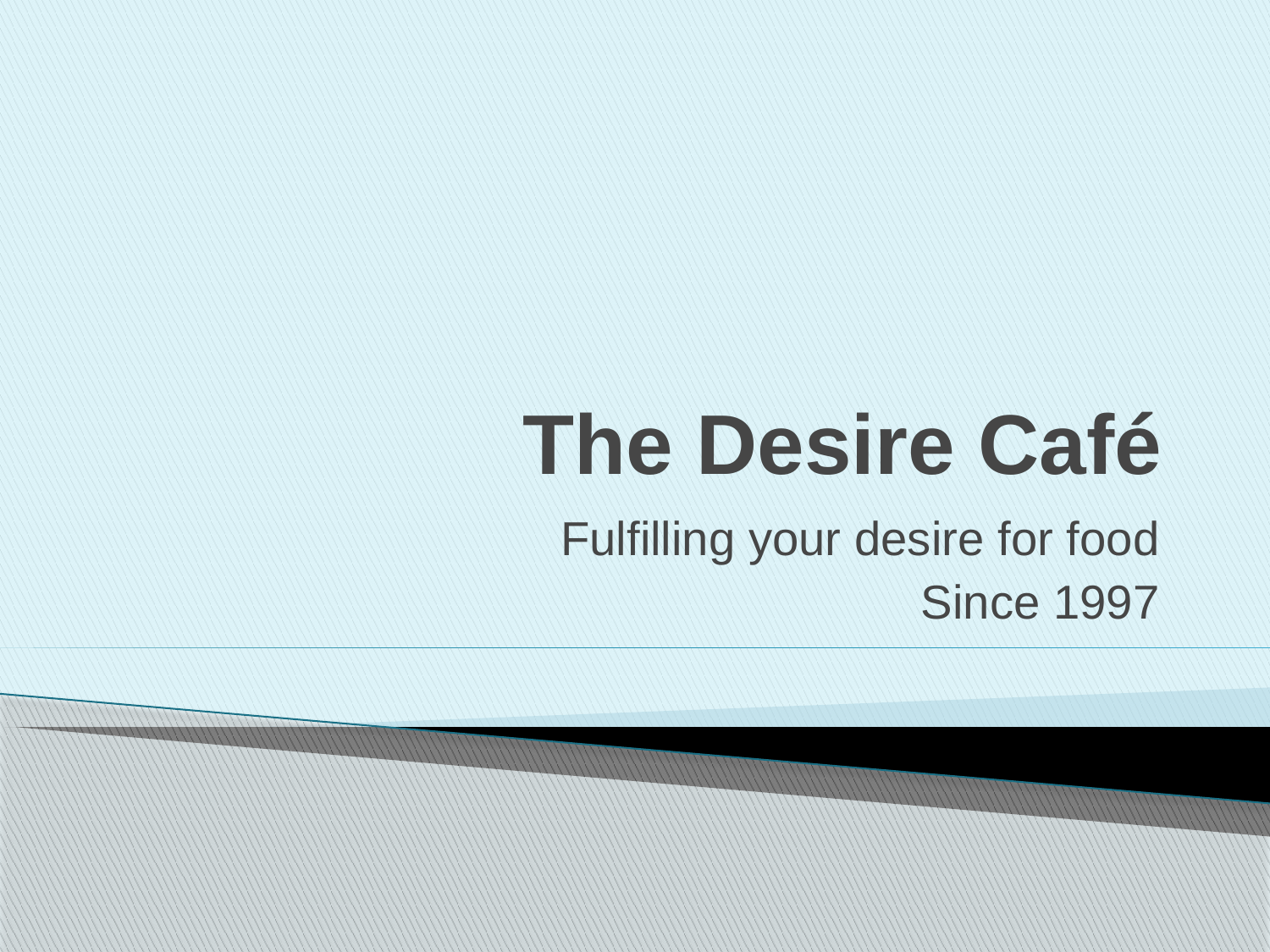

# The Desire Café
Fulfilling your desire for food
Since 1997